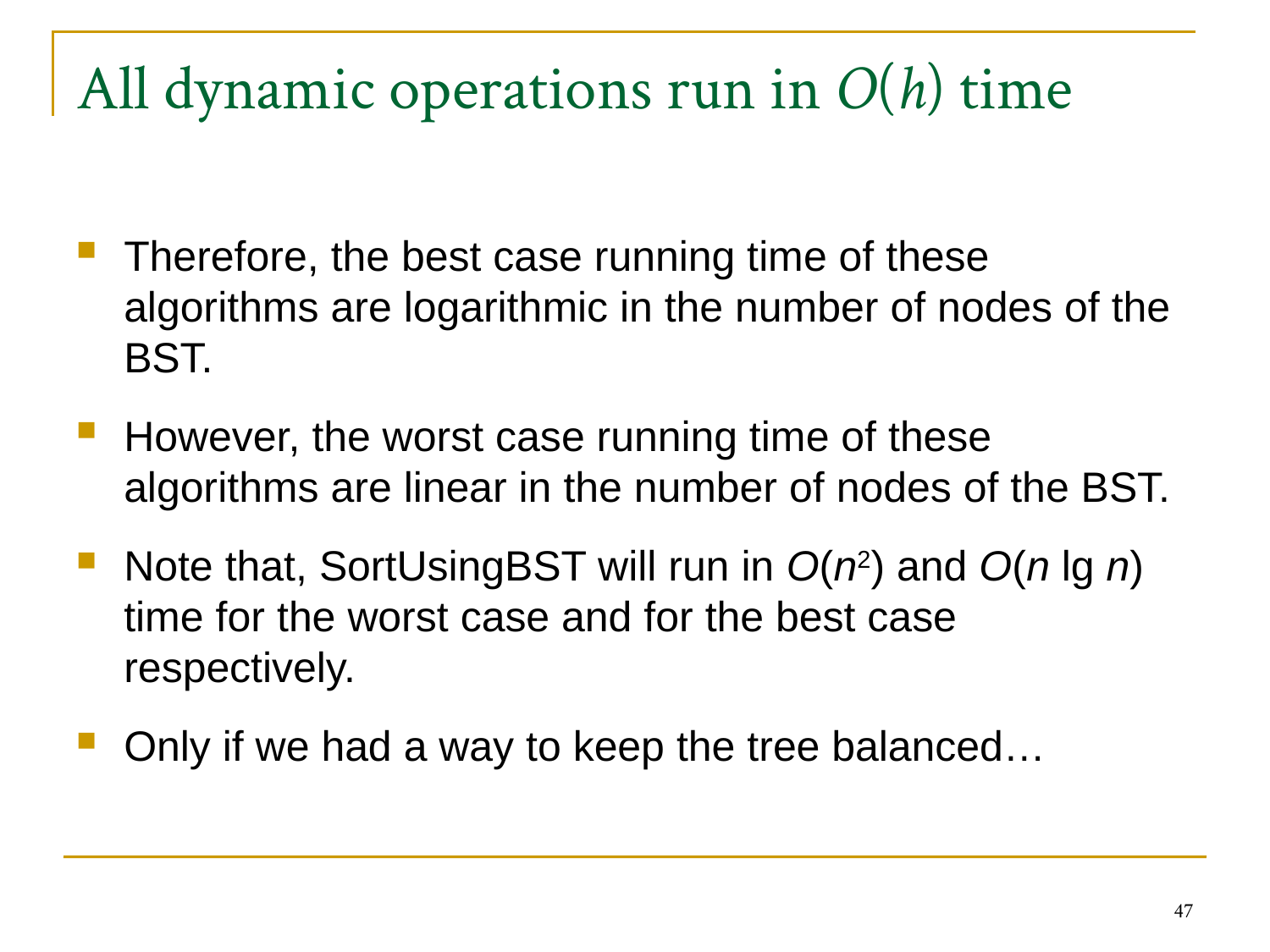

# All dynamic operations run in O(h) time
Therefore, the best case running time of these algorithms are logarithmic in the number of nodes of the BST.

However, the worst case running time of these algorithms are linear in the number of nodes of the BST.

Note that, SortUsingBST will run in O(n2) and O(n lg n) time for the worst case and for the best case respectively.

Only if we had a way to keep the tree balanced…
47